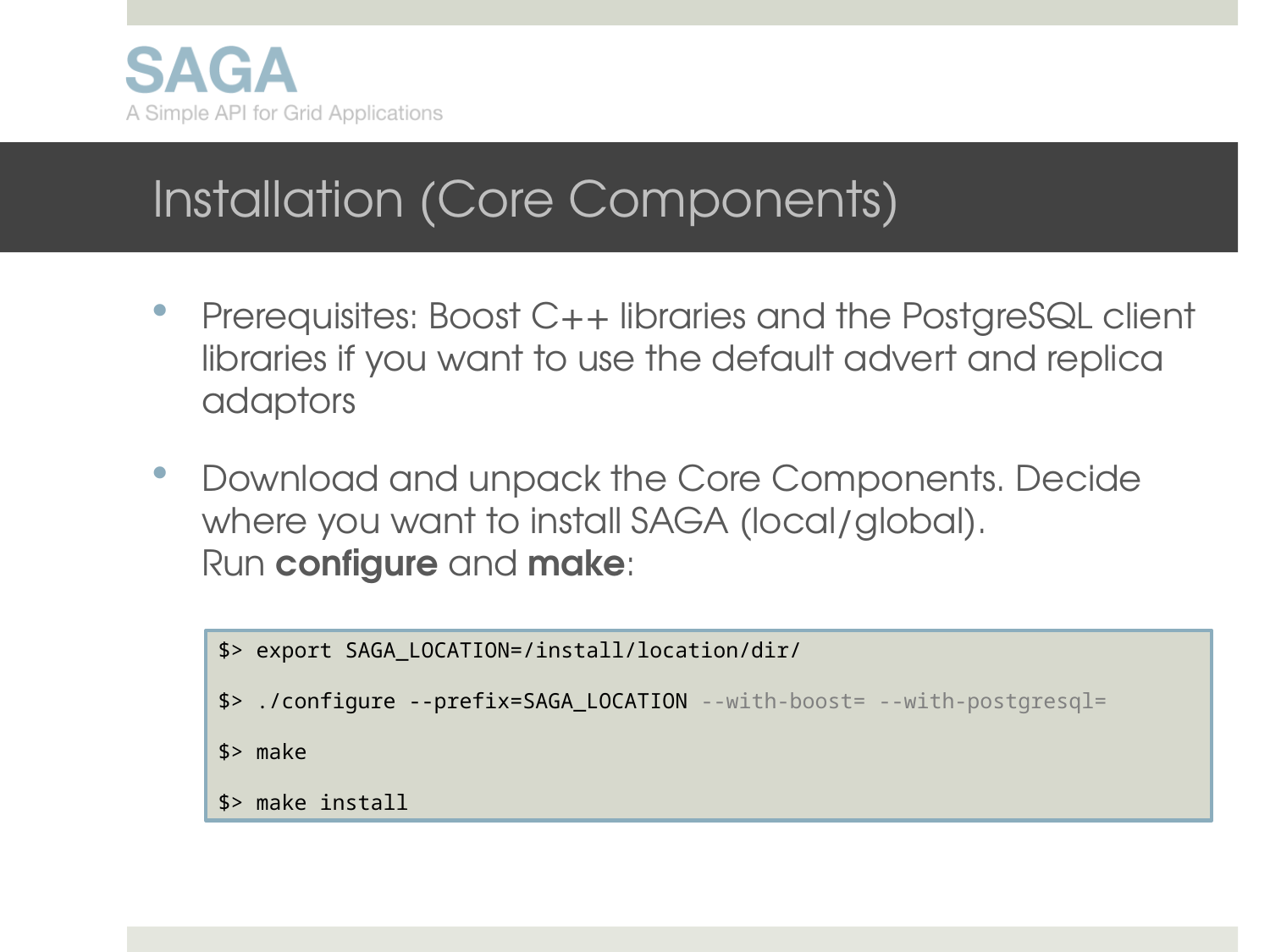

# Installation (Core Components)
Prerequisites: Boost C++ libraries and the PostgreSQL client libraries if you want to use the default advert and replica adaptors
Download and unpack the Core Components. Decide where you want to install SAGA (local/global).
Run configure and make:
$> export SAGA_LOCATION=/install/location/dir/

$> ./configure --prefix=SAGA_LOCATION --with-boost= --with-postgresql=

$> make

$> make install